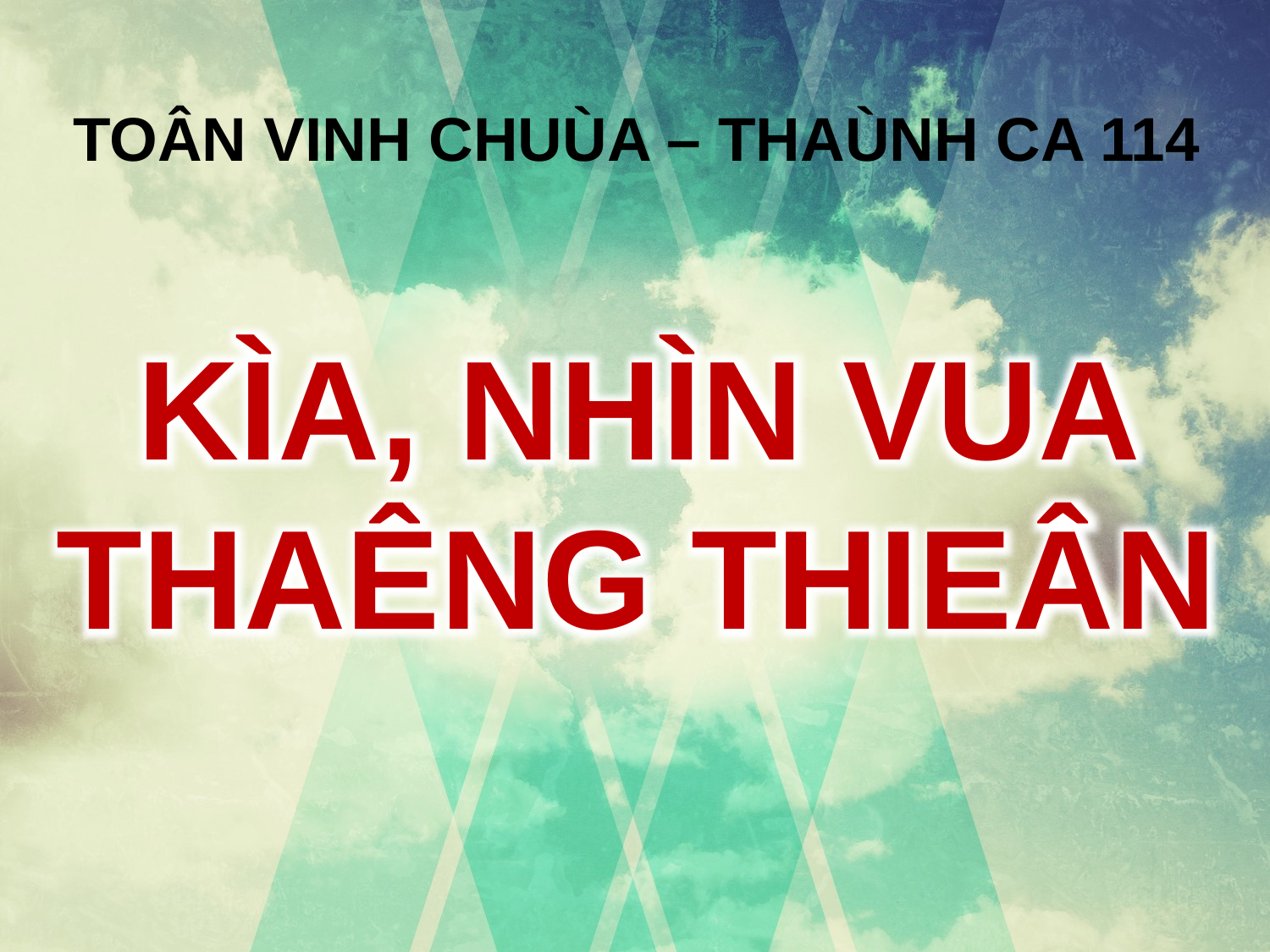

TOÂN VINH CHUÙA – THAÙNH CA 114
KÌA, NHÌN VUA THAÊNG THIEÂN